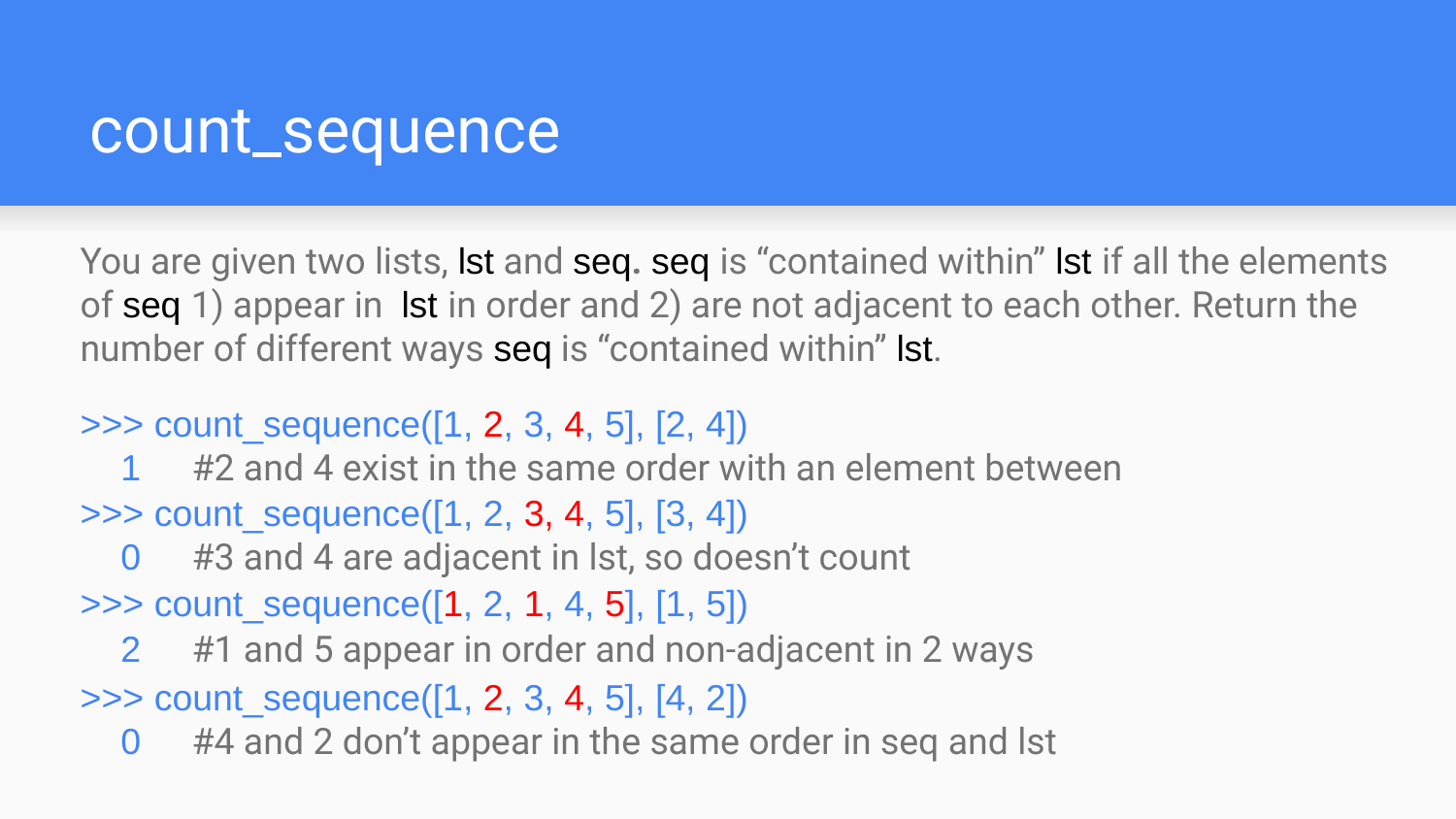

# count_sequence
You are given two lists, lst and seq. seq is “contained within” lst if all the elements of seq 1) appear in  lst in order and 2) are not adjacent to each other. Return the number of different ways seq is “contained within” lst.
>>> count_sequence([1, 2, 3, 4, 5], [2, 4])
    1     #2 and 4 exist in the same order with an element between
>>> count_sequence([1, 2, 3, 4, 5], [3, 4])
    0     #3 and 4 are adjacent in lst, so doesn’t count
>>> count_sequence([1, 2, 1, 4, 5], [1, 5])
    2     #1 and 5 appear in order and non-adjacent in 2 ways

>>> count_sequence([1, 2, 3, 4, 5], [4, 2])
    0     #4 and 2 don’t appear in the same order in seq and lst